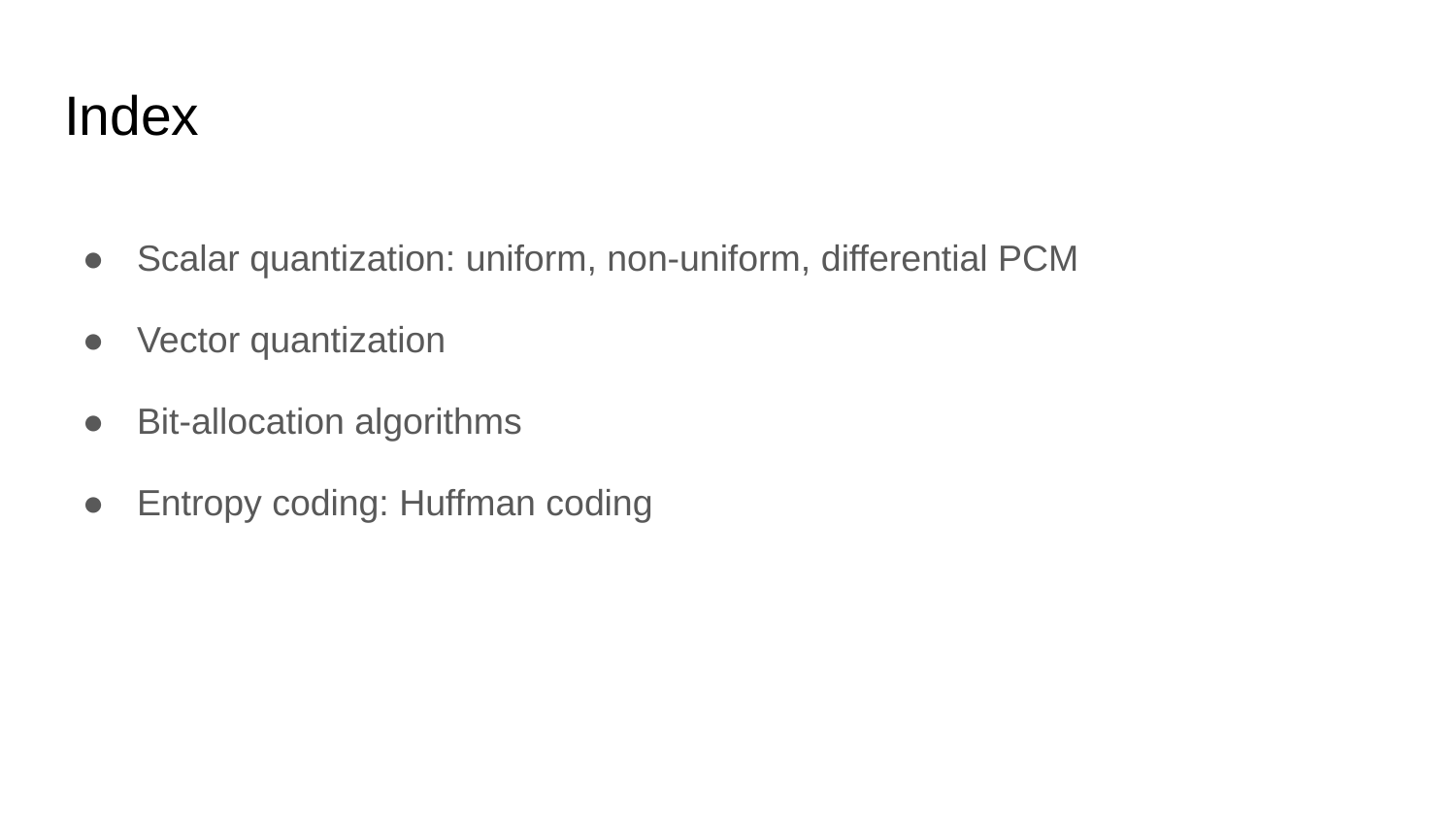

# Index
Scalar quantization: uniform, non-uniform, differential PCM
Vector quantization
Bit-allocation algorithms
Entropy coding: Huffman coding